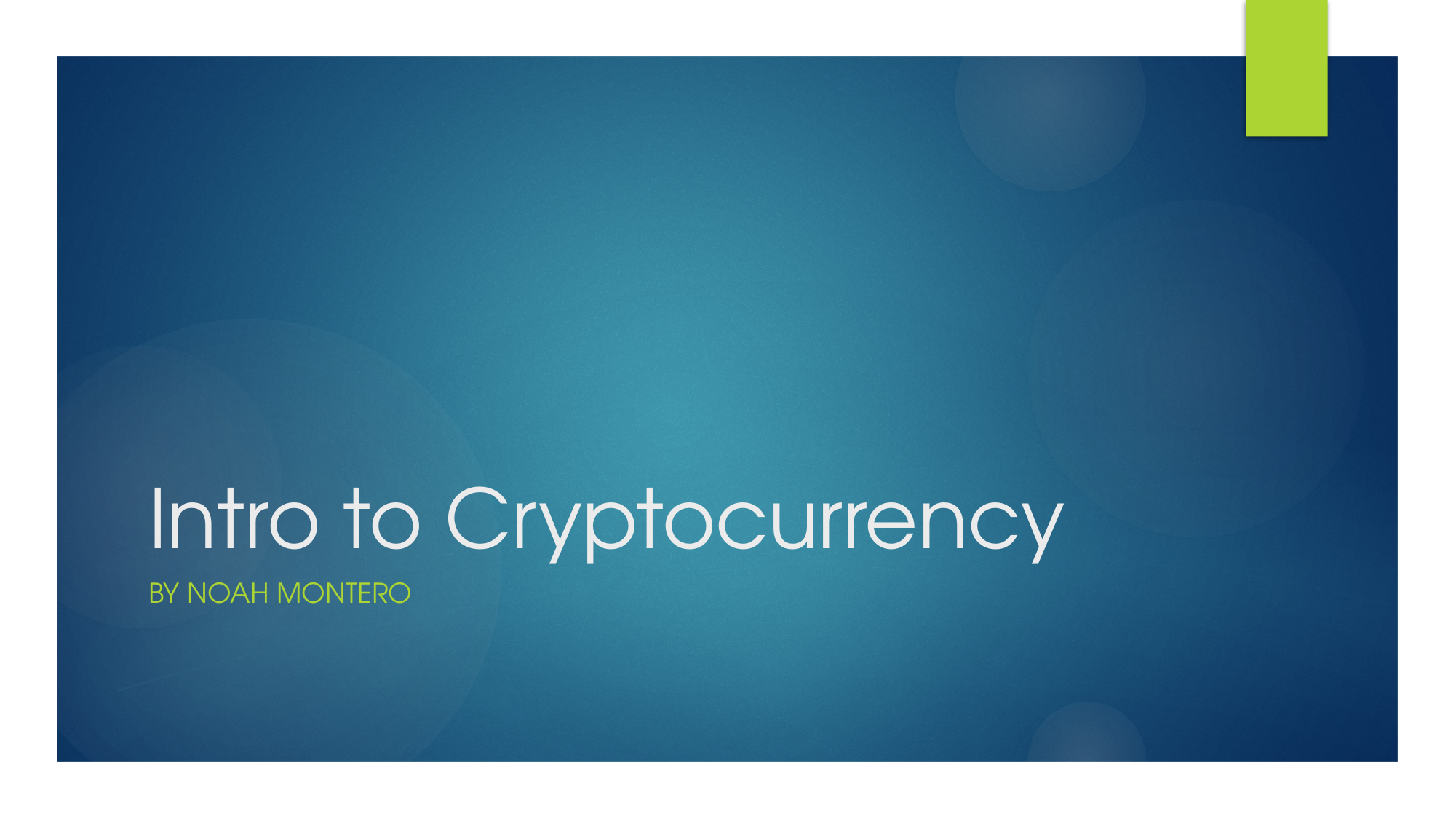

# Intro to Cryptocurrency
By noah Montero